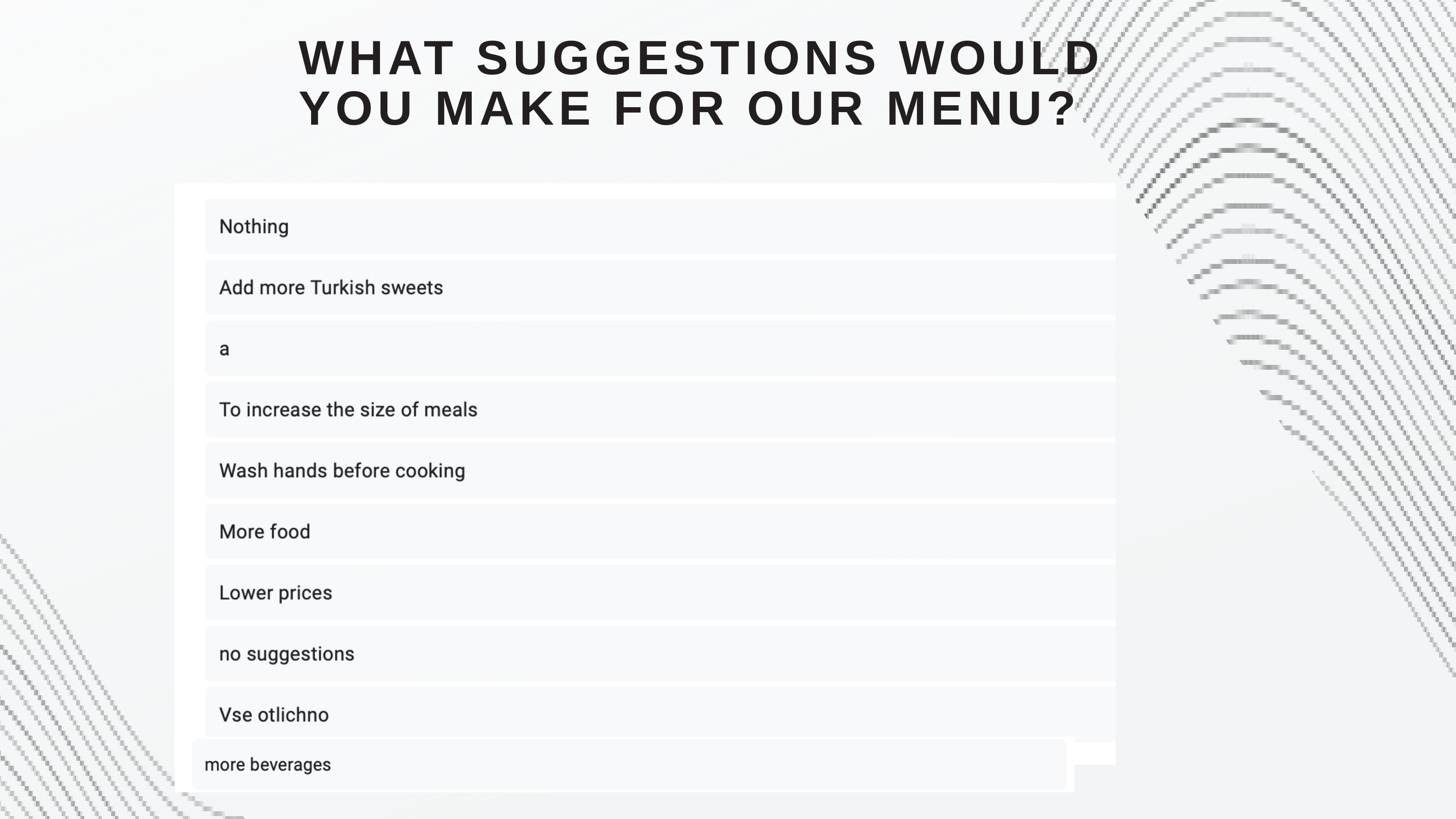

WHAT SUGGESTIONS WOULD YOU MAKE FOR OUR MENU?